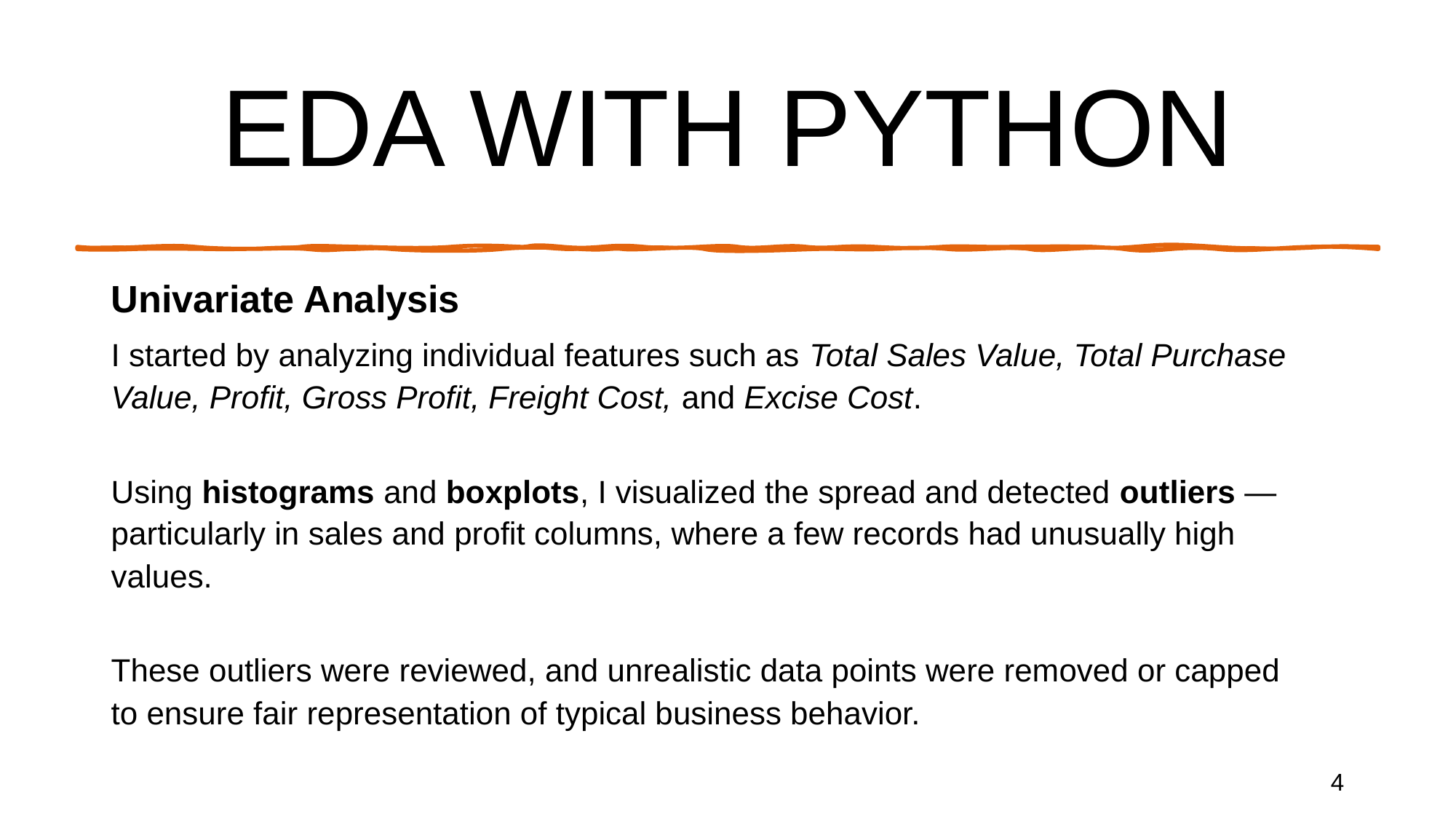

# EDA WITH PYTHON
Univariate Analysis
I started by analyzing individual features such as Total Sales Value, Total Purchase Value, Profit, Gross Profit, Freight Cost, and Excise Cost.
Using histograms and boxplots, I visualized the spread and detected outliers — particularly in sales and profit columns, where a few records had unusually high values.
These outliers were reviewed, and unrealistic data points were removed or capped to ensure fair representation of typical business behavior.

4